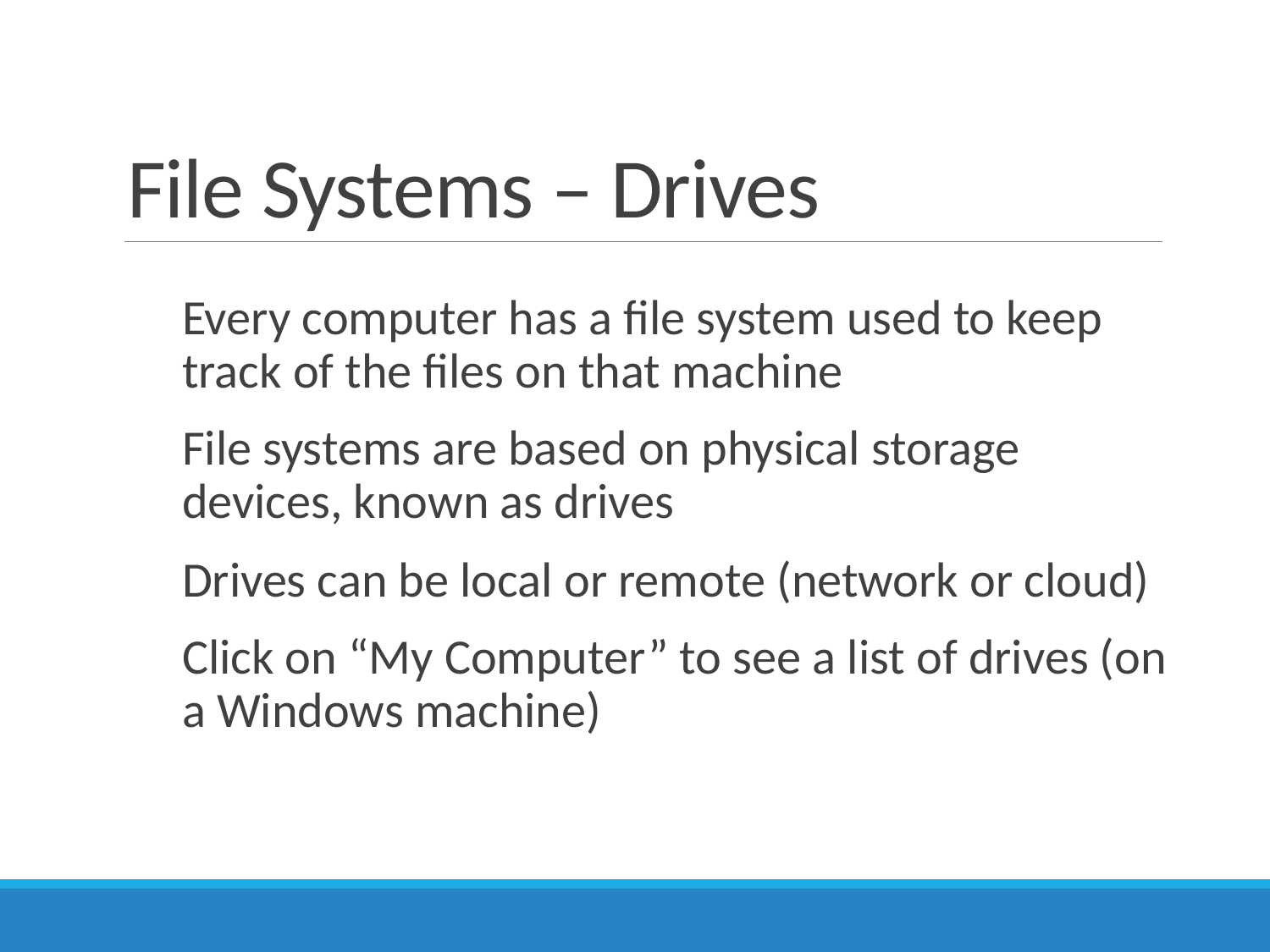

# File Systems – Drives
Every computer has a file system used to keep track of the files on that machine
File systems are based on physical storage devices, known as drives
Drives can be local or remote (network or cloud)
Click on “My Computer” to see a list of drives (on a Windows machine)